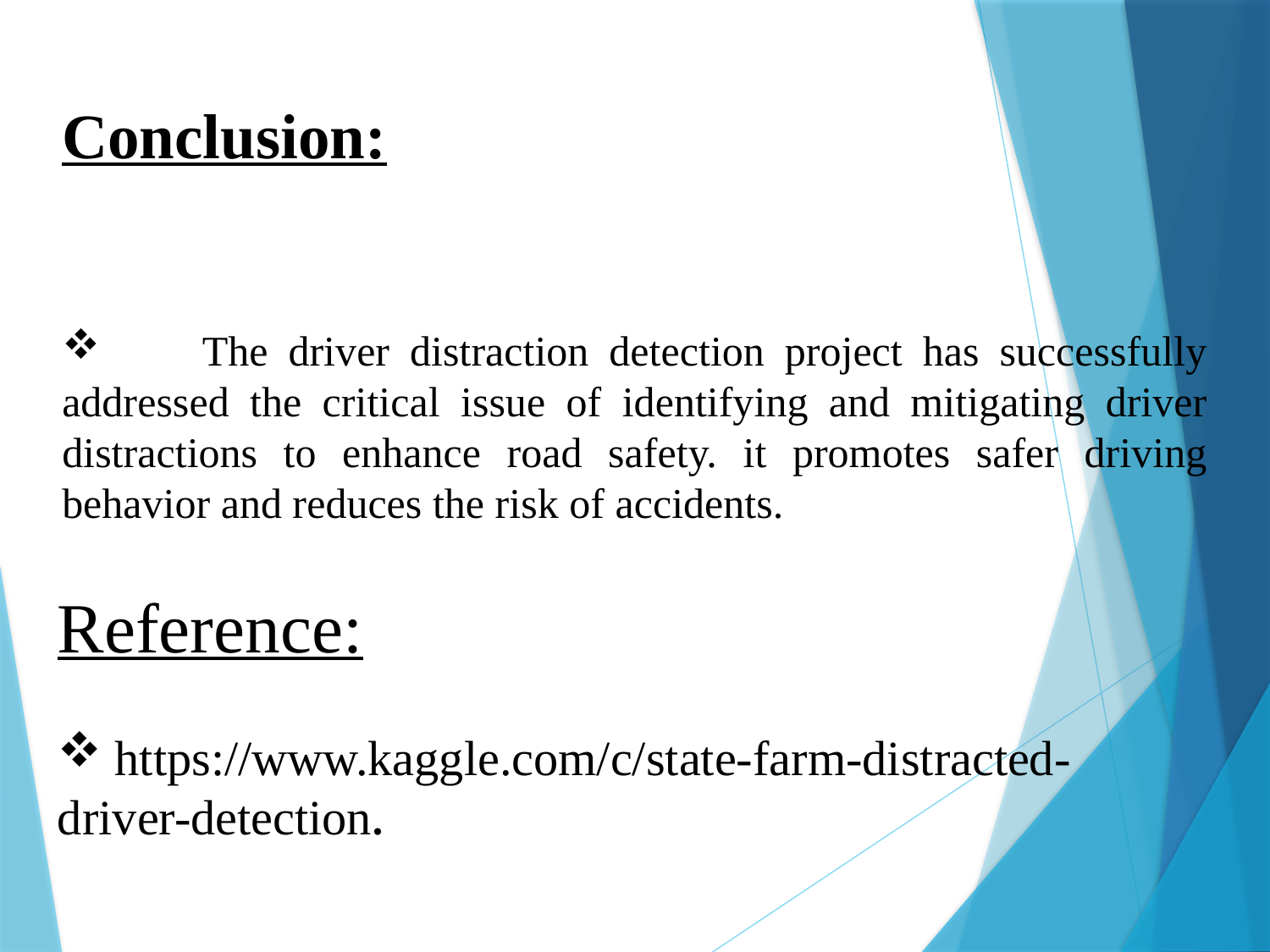

Conclusion:

     The driver distraction detection project has successfully addressed the critical issue of identifying and mitigating driver distractions to enhance road safety. it promotes safer driving behavior and reduces the risk of accidents.

Reference:

 https://www.kaggle.com/c/state-farm-distracted-driver-detection.